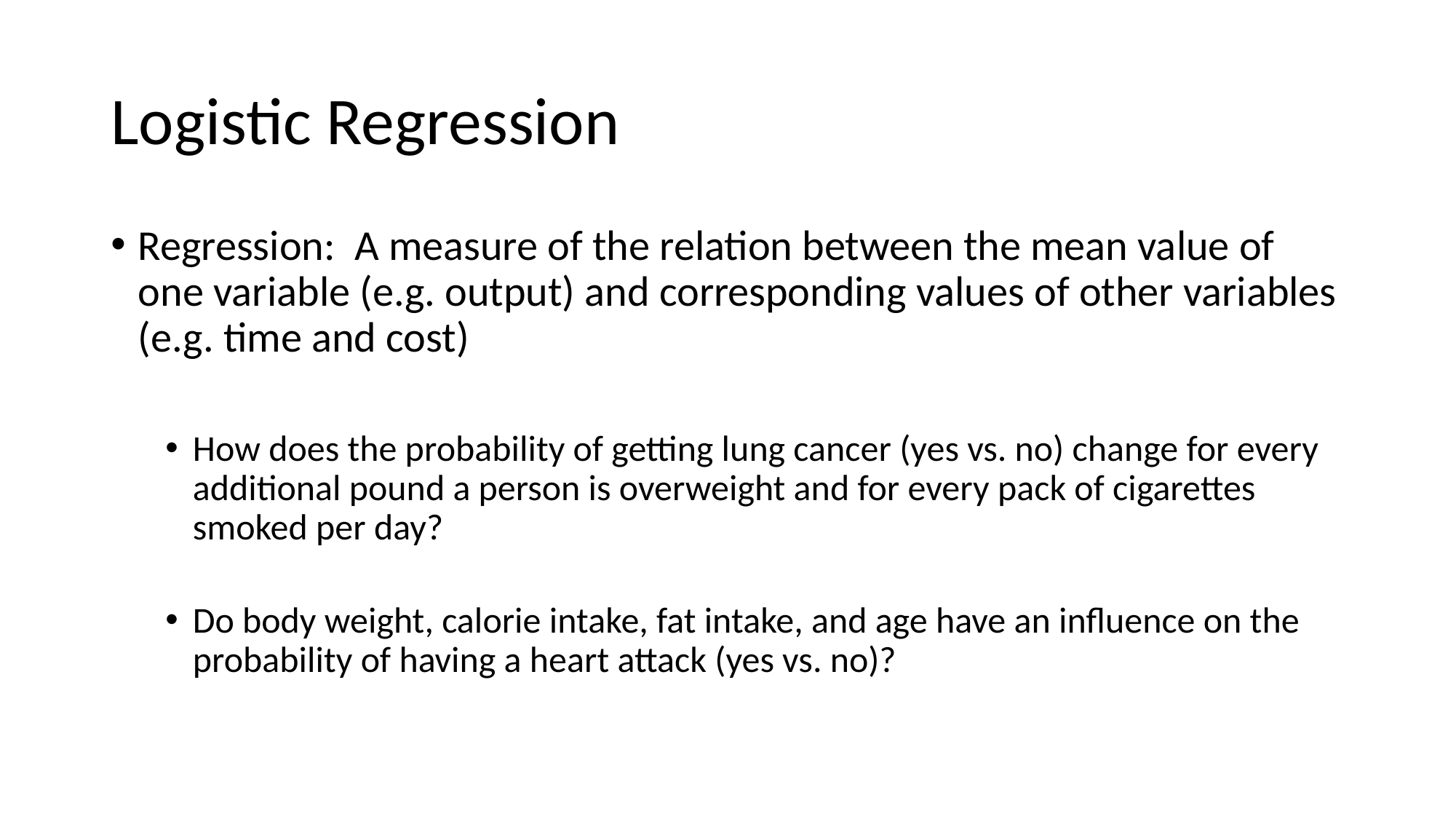

# Logistic Regression
Regression:  A measure of the relation between the mean value of one variable (e.g. output) and corresponding values of other variables (e.g. time and cost)

How does the probability of getting lung cancer (yes vs. no) change for every additional pound a person is overweight and for every pack of cigarettes smoked per day?

Do body weight, calorie intake, fat intake, and age have an influence on the probability of having a heart attack (yes vs. no)?